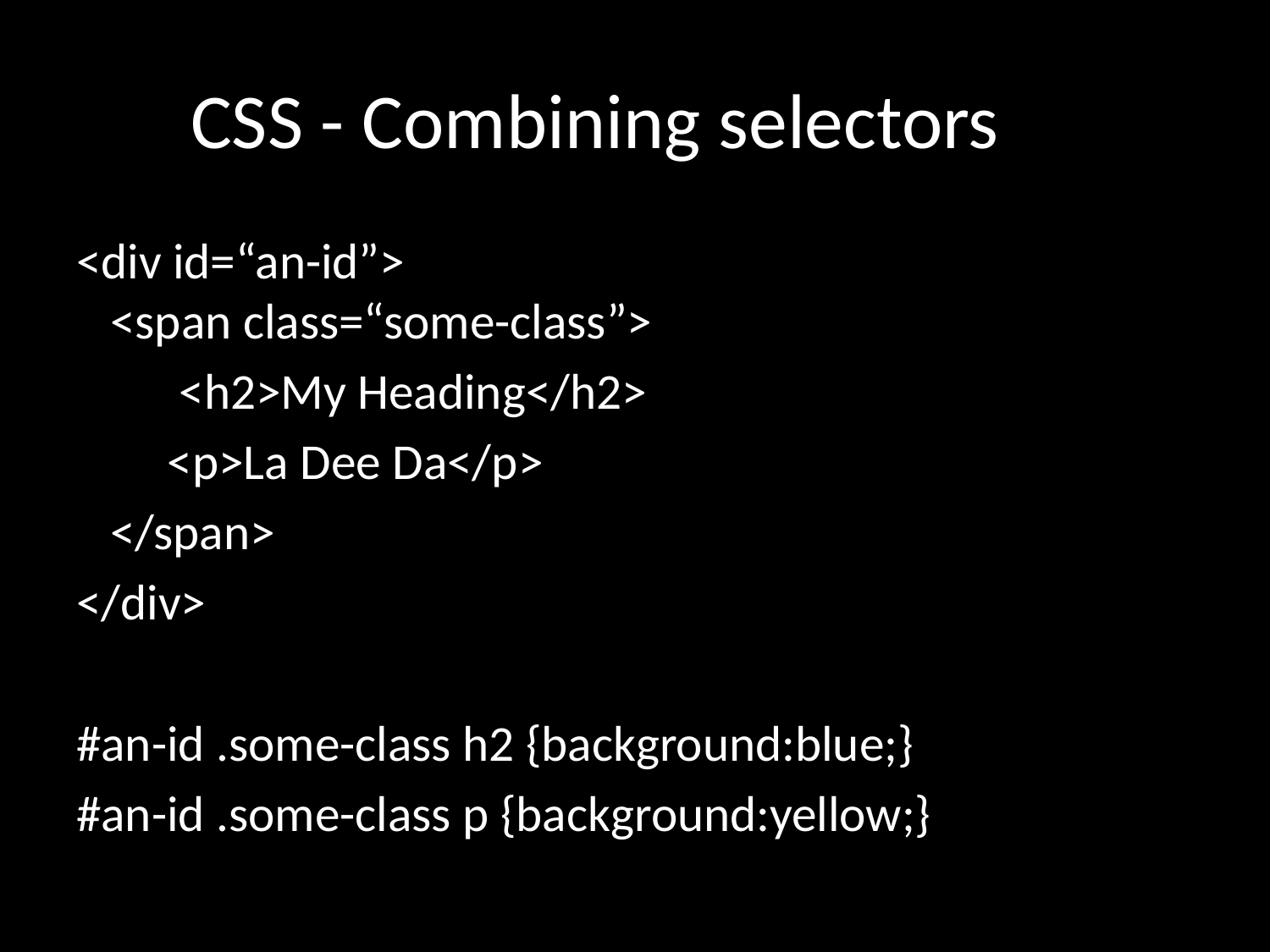

# CSS - Combining selectors
<div id=“an-id”>
   <span class=“some-class”>
         <h2>My Heading</h2>
        <p>La Dee Da</p>
   </span>
</div>

#an-id .some-class h2 {background:blue;}
#an-id .some-class p {background:yellow;}